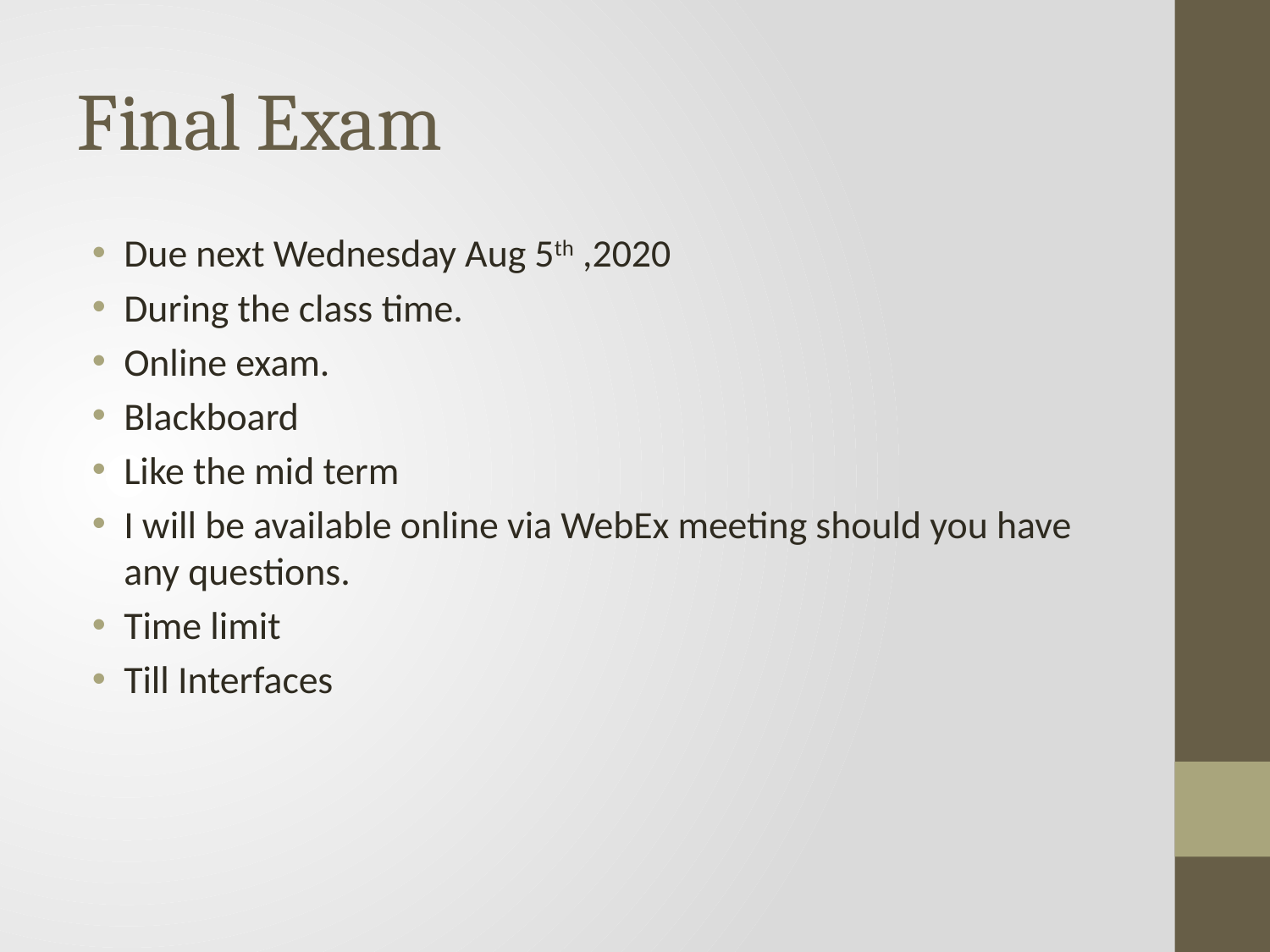

# Final Exam
Due next Wednesday Aug 5th ,2020
During the class time.
Online exam.
Blackboard
Like the mid term
I will be available online via WebEx meeting should you have any questions.
Time limit
Till Interfaces